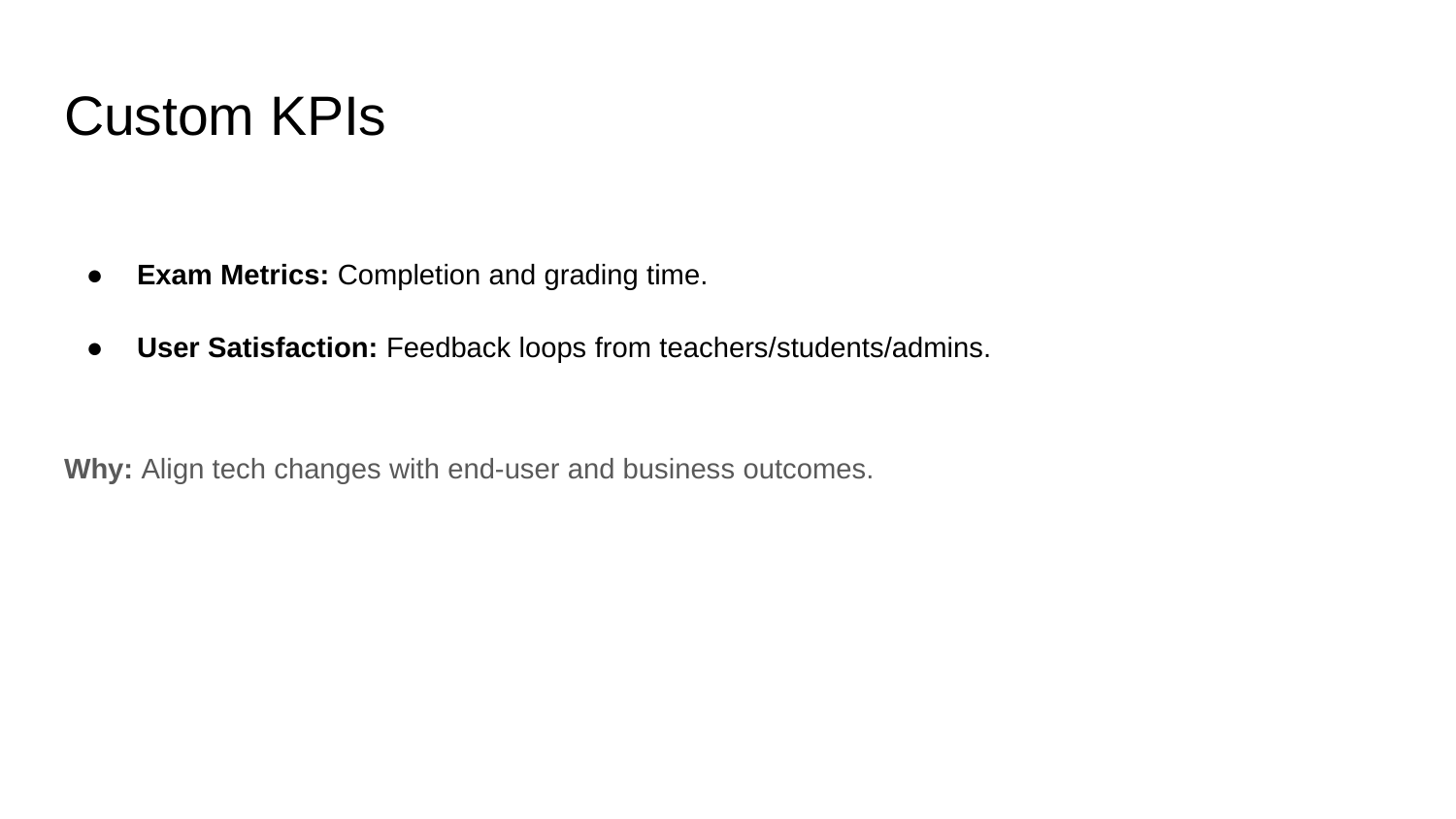

# Custom KPIs

Exam Metrics: Completion and grading time.
User Satisfaction: Feedback loops from teachers/students/admins.

Why: Align tech changes with end-user and business outcomes.